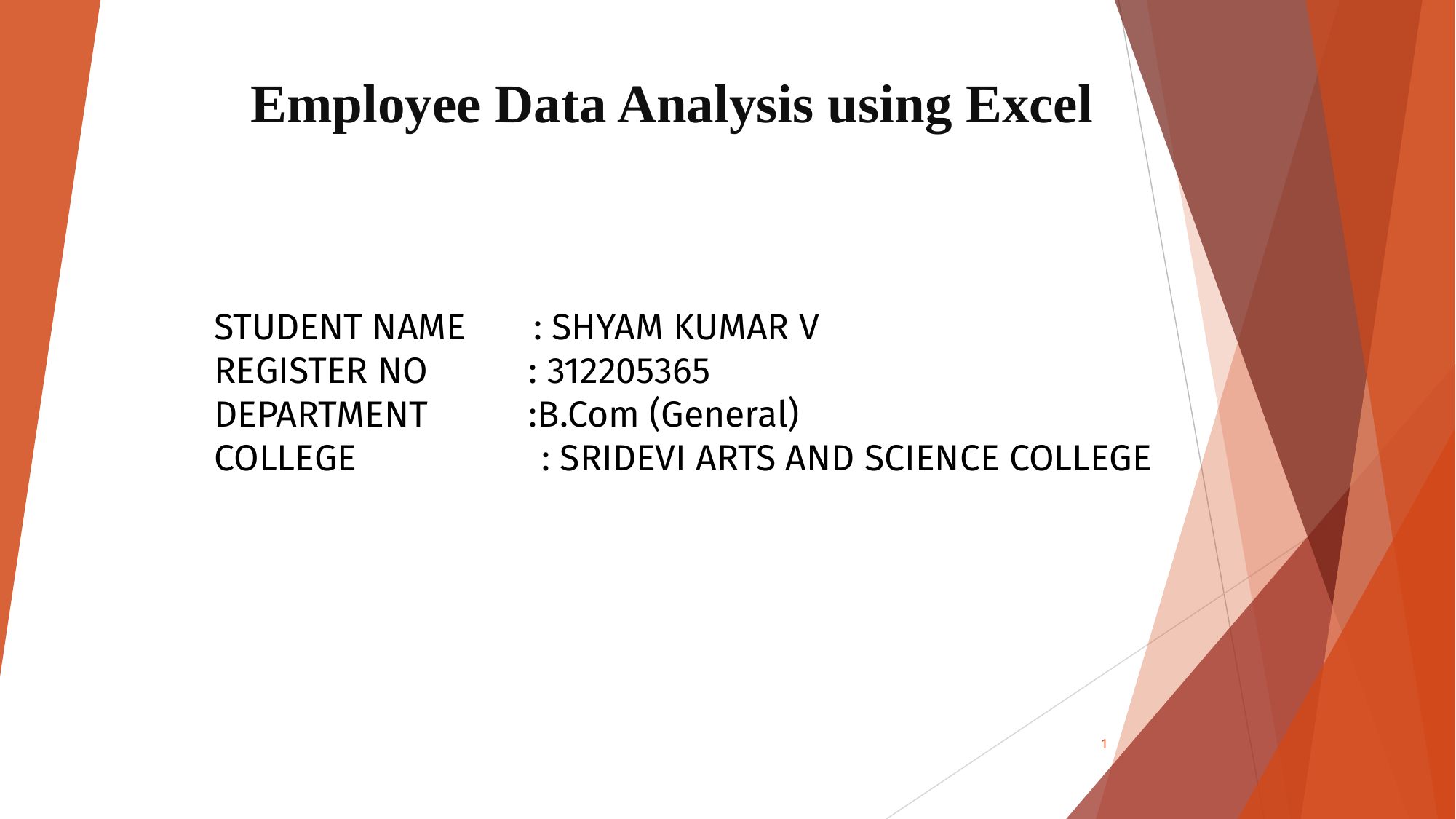

# Employee Data Analysis using Excel
STUDENT NAME       : SHYAM KUMAR V
REGISTER NO	          : 312205365
DEPARTMENT	          :B.Com (General)
COLLEGE		: SRIDEVI ARTS AND SCIENCE COLLEGE

1